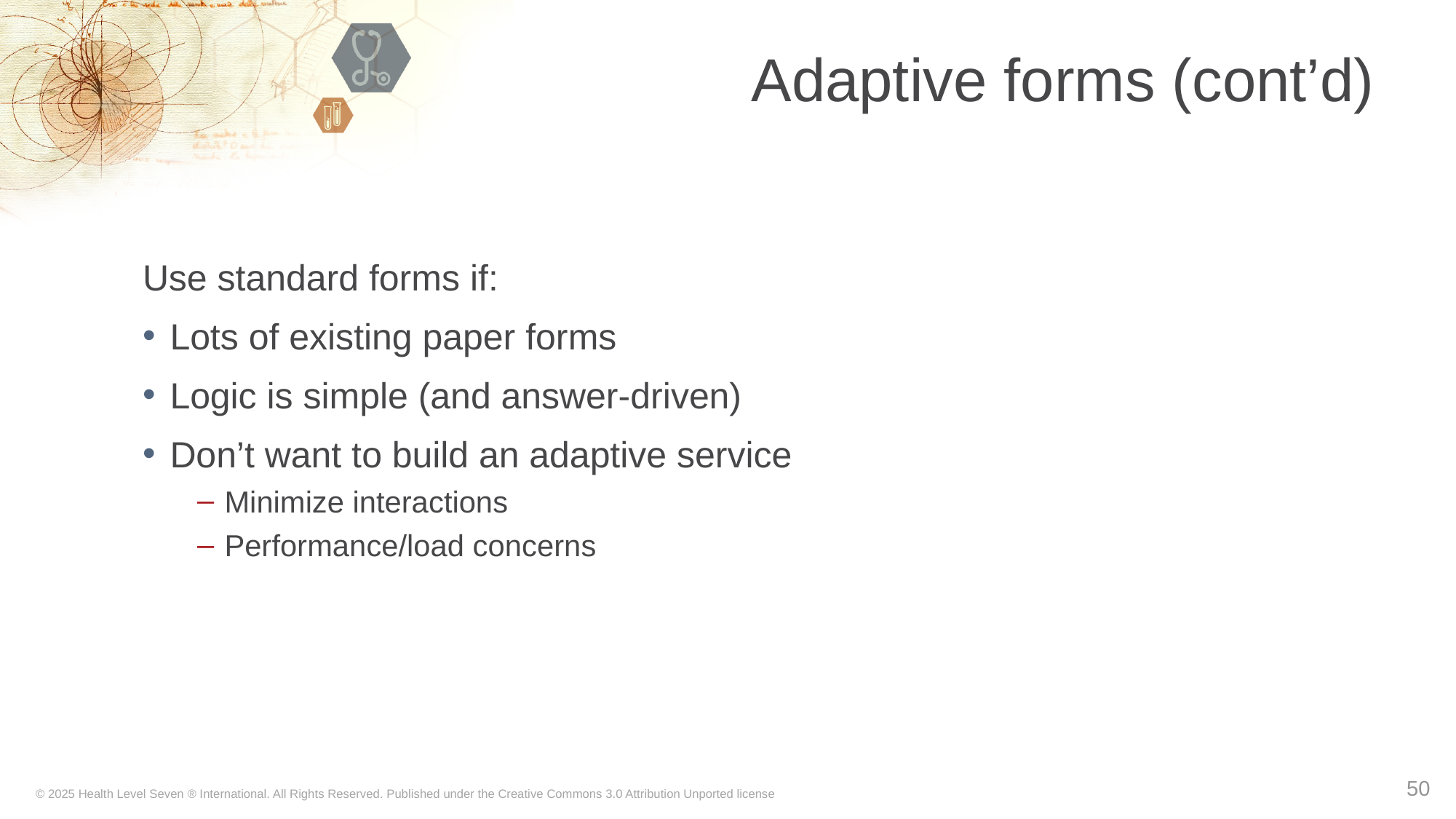

# Adaptive forms (cont’d)
Use standard forms if:
Lots of existing paper forms
Logic is simple (and answer-driven)
Don’t want to build an adaptive service
Minimize interactions
Performance/load concerns
50